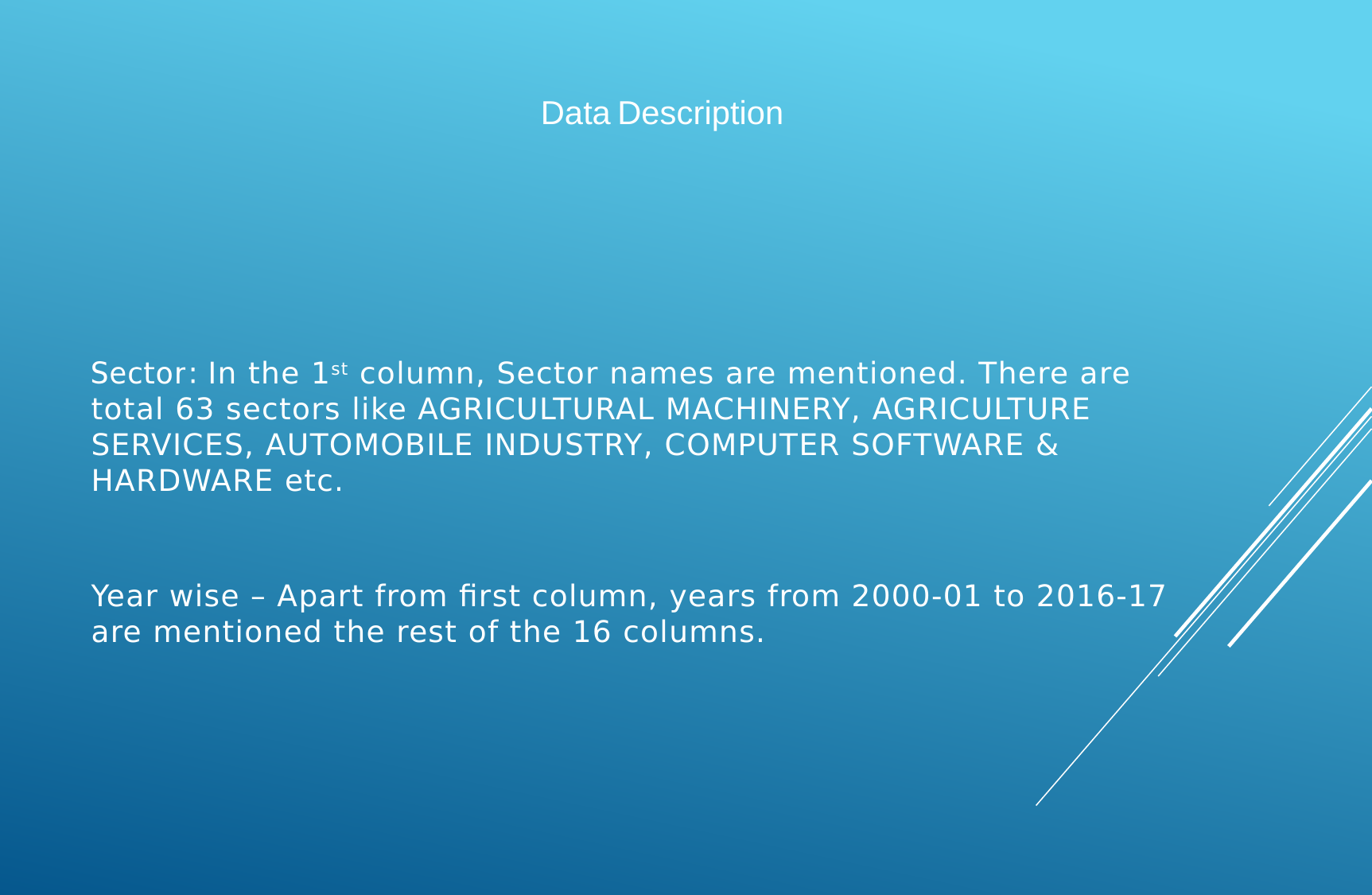

Data Description
Sector: In the 1st column, Sector names are mentioned. There are total 63 sectors like AGRICULTURAL MACHINERY, AGRICULTURE SERVICES, AUTOMOBILE INDUSTRY, COMPUTER SOFTWARE & HARDWARE etc.

Year wise – Apart from first column, years from 2000-01 to 2016-17 are mentioned the rest of the 16 columns.